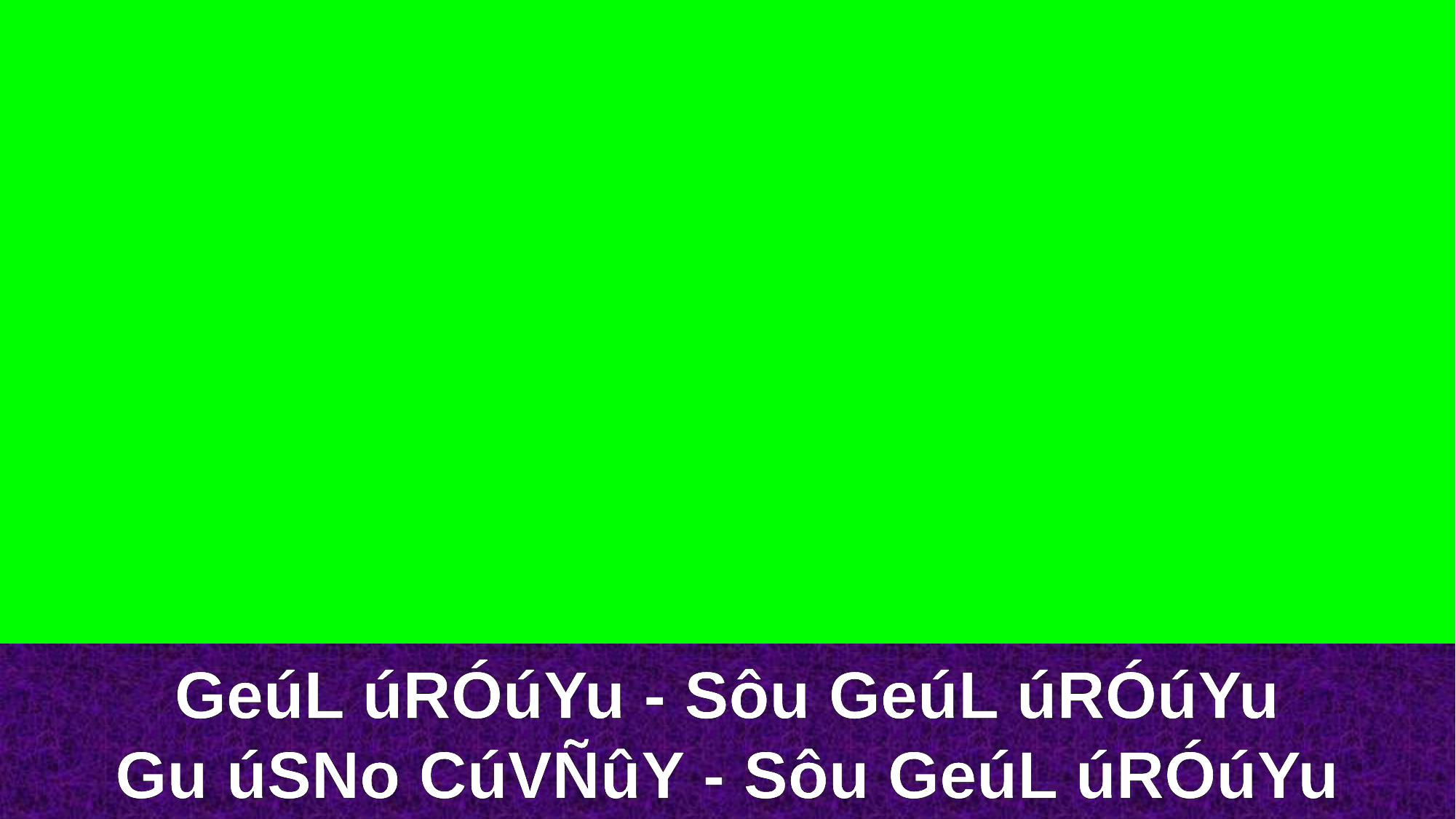

GeúL úRÓúYu - Sôu GeúL úRÓúYu
Gu úSNo CúVÑûY - Sôu GeúL úRÓúYu